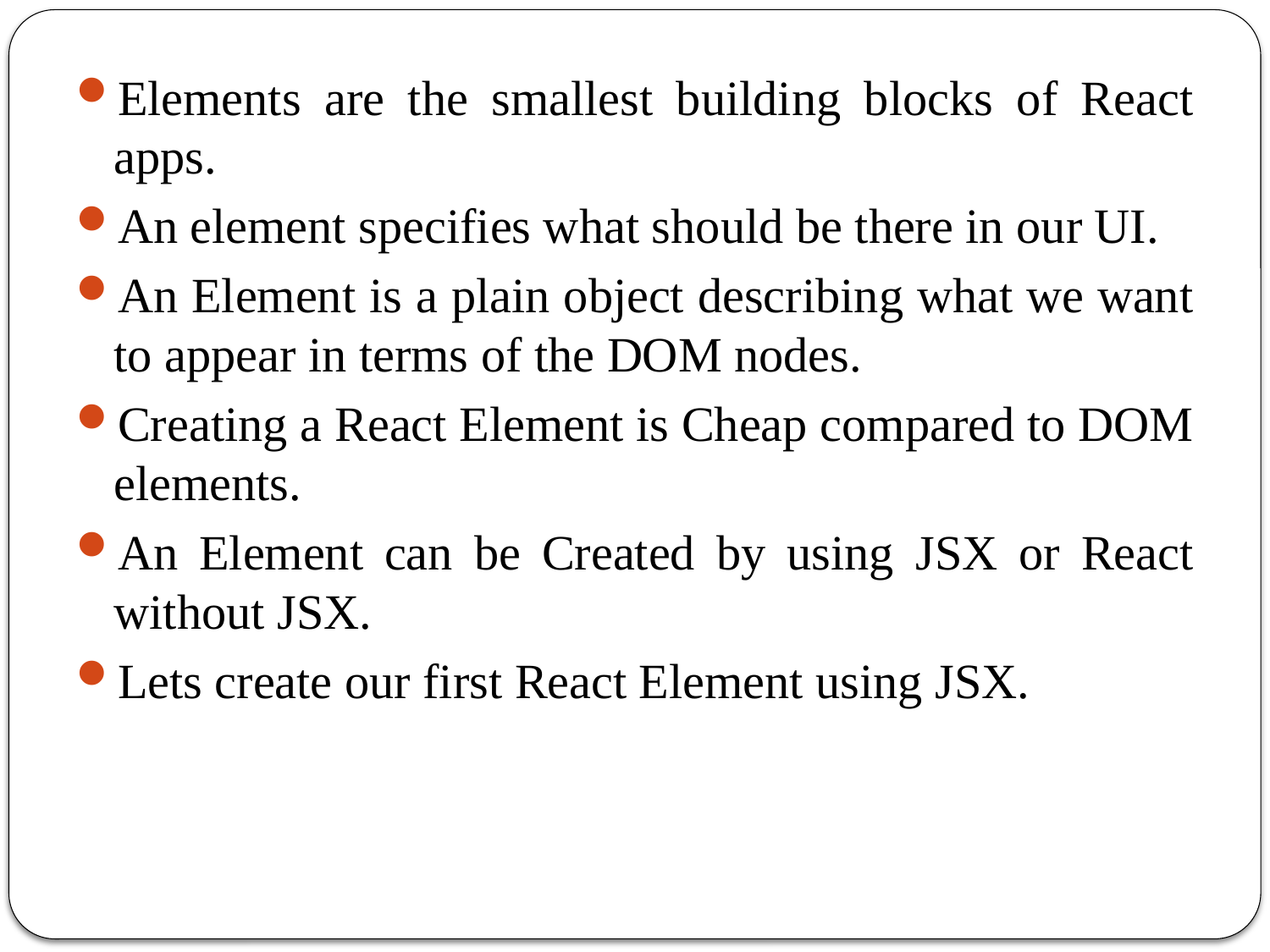

Elements are the smallest building blocks of React apps.
An element specifies what should be there in our UI.
An Element is a plain object describing what we want to appear in terms of the DOM nodes.
Creating a React Element is Cheap compared to DOM elements.
An Element can be Created by using JSX or React without JSX.
Lets create our first React Element using JSX.